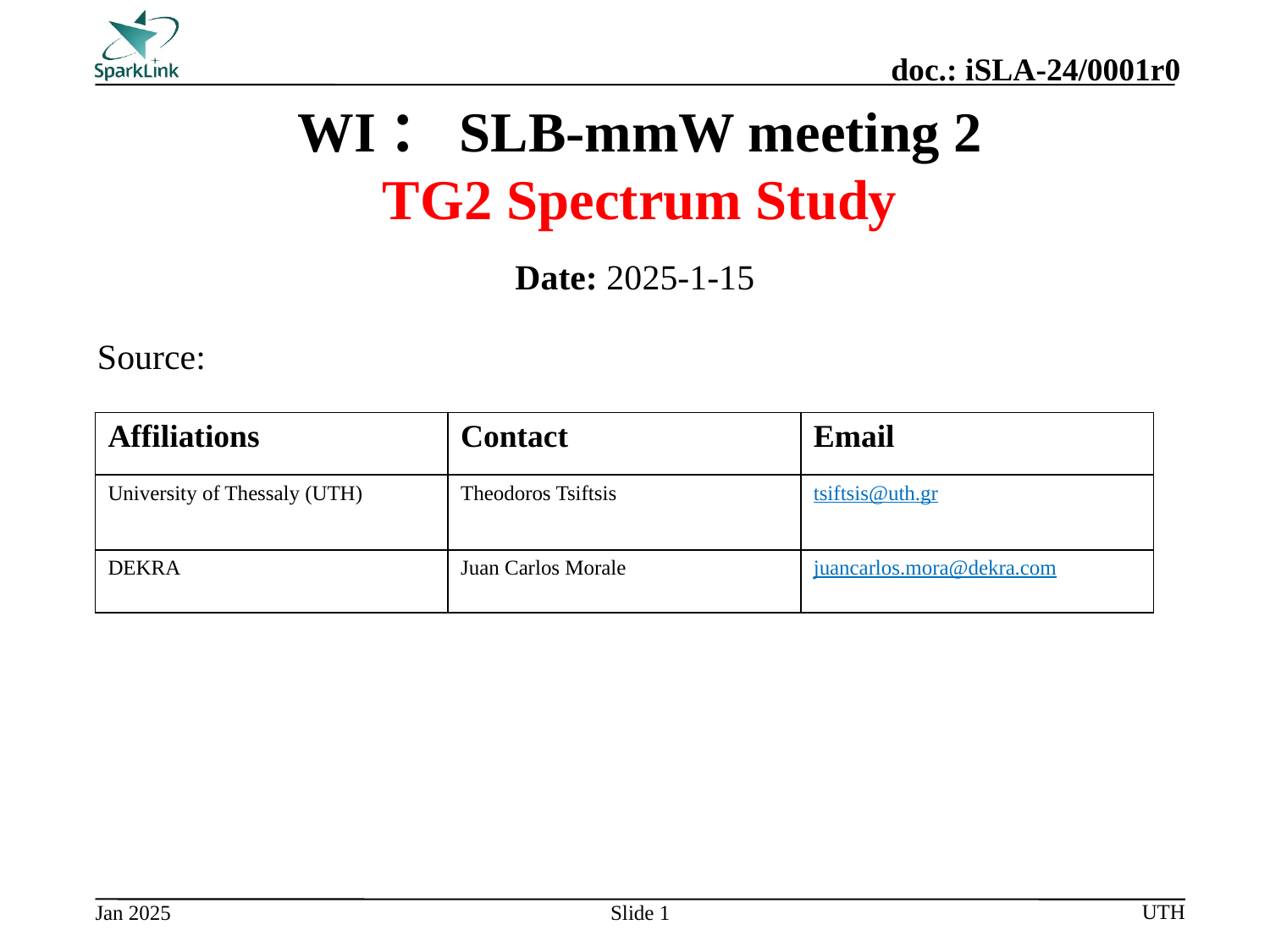

WI：SLB-mmW meeting 2
TG2 Spectrum Study
Date: 2025-1-15
Source:

| Affiliations | Contact | Email |
| --- | --- | --- |
| University of Thessaly (UTH) | Theodoros Tsiftsis | tsiftsis@uth.gr |
| DEKRA | Juan Carlos Morale | juancarlos.mora@dekra.com |
Slide 1